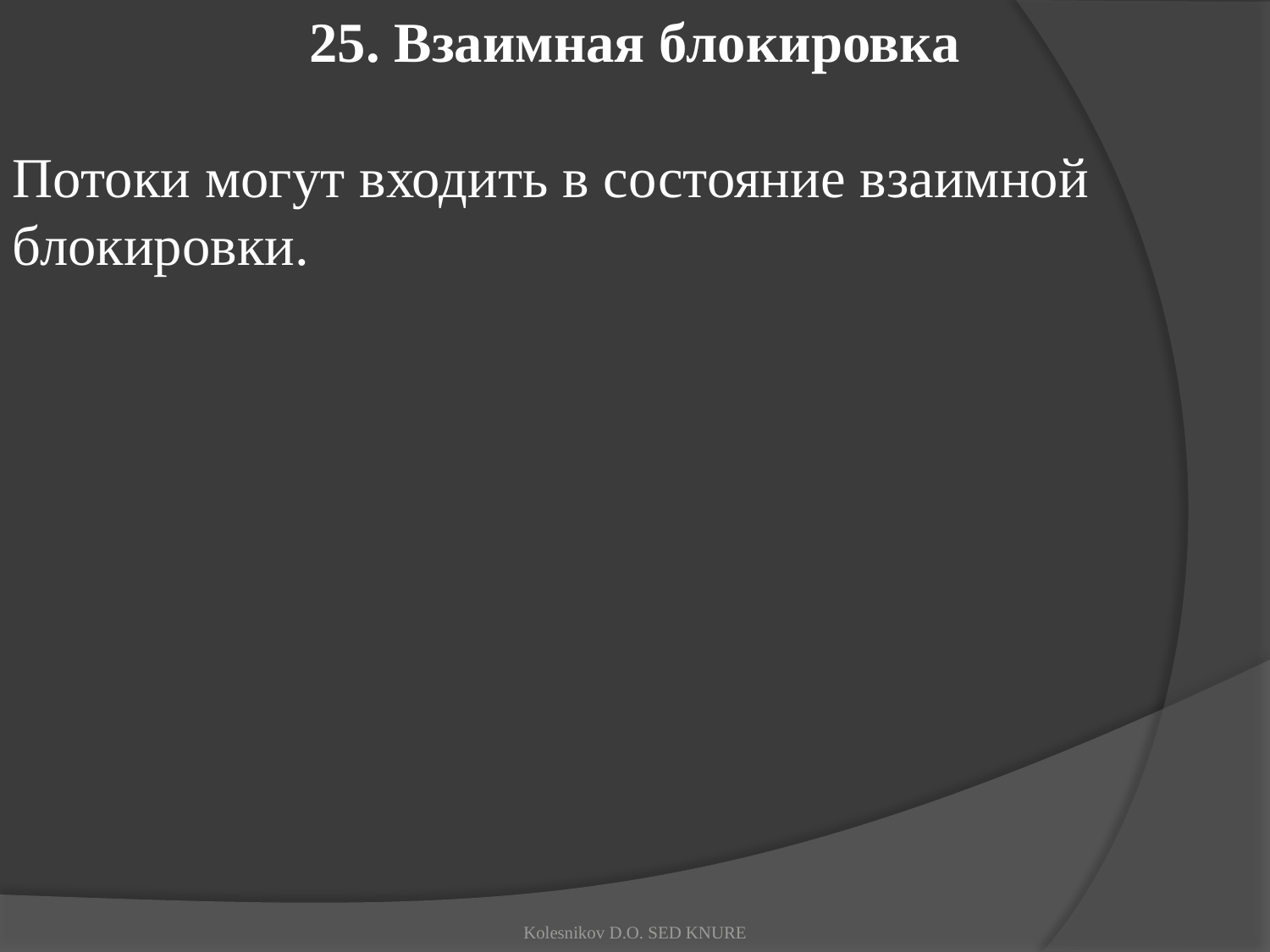

25. Взаимная блокировка

Потоки могут входить в состояние взаимной блокировки.
Kolesnikov D.O. SED KNURE